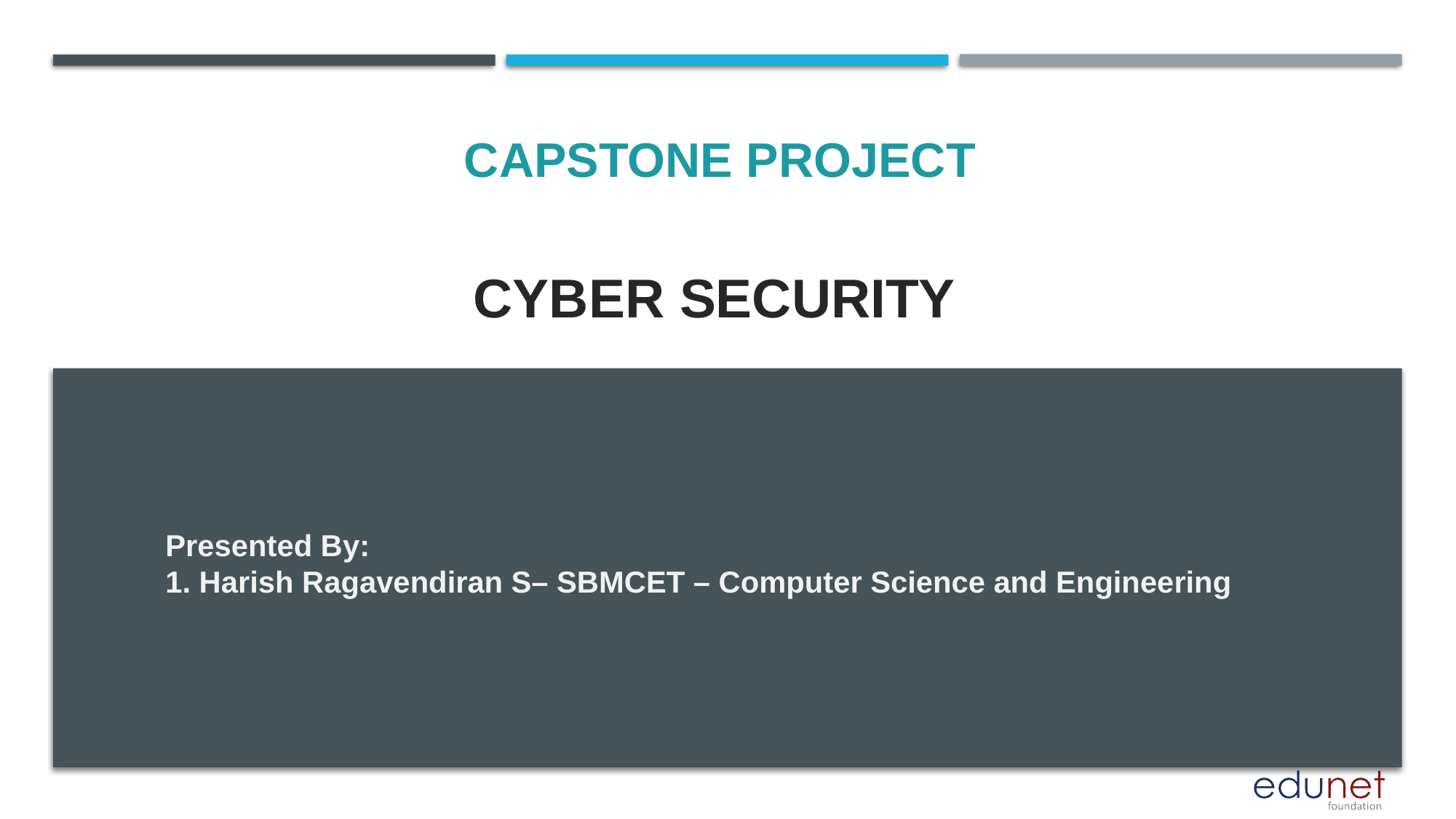

CAPSTONE PROJECT
# CYBER SECURITY
Presented By:
1. Harish Ragavendiran S– SBMCET – Computer Science and Engineering